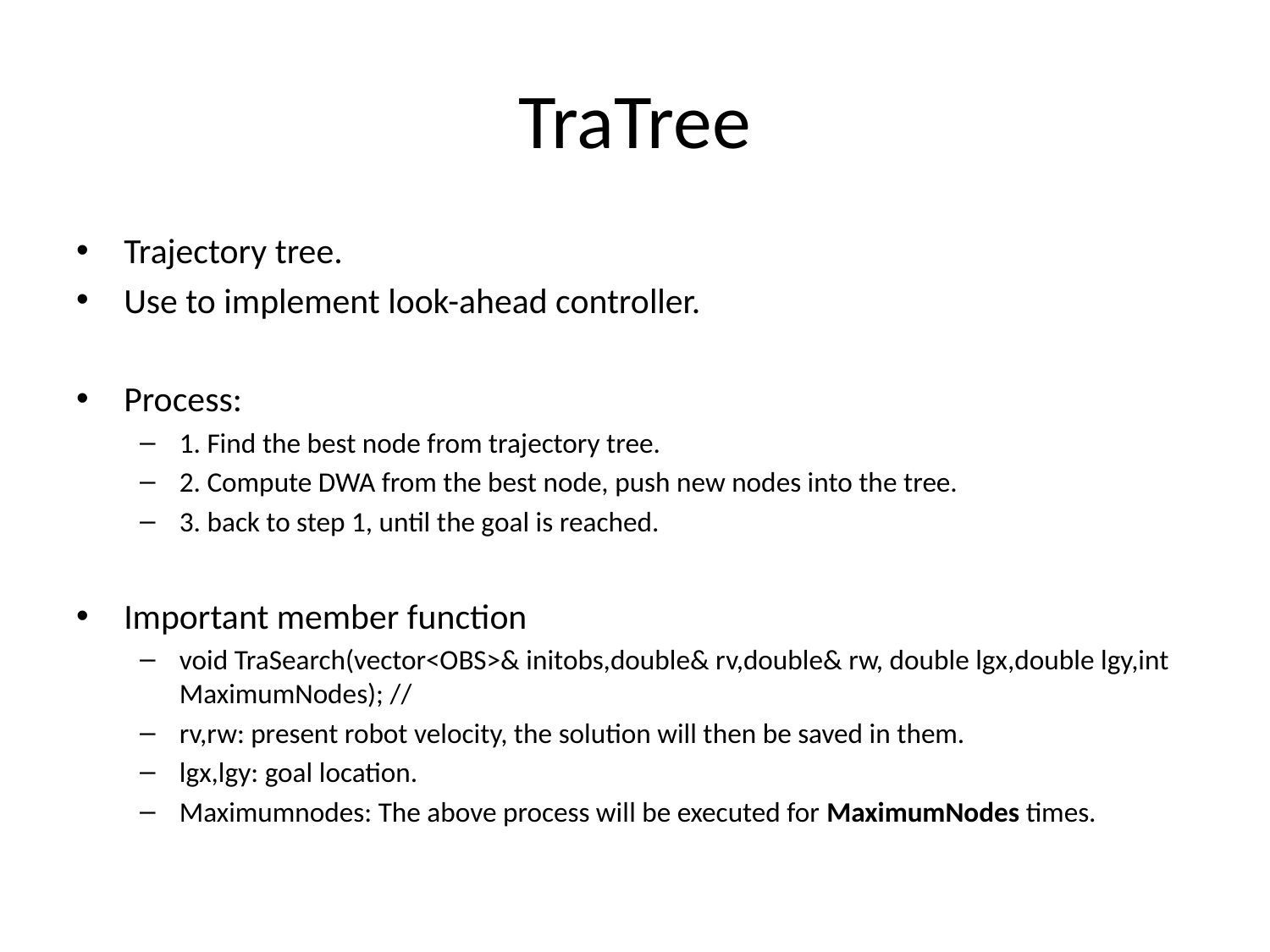

# TraTree
Trajectory tree.
Use to implement look-ahead controller.

Process:
1. Find the best node from trajectory tree.
2. Compute DWA from the best node, push new nodes into the tree.
3. back to step 1, until the goal is reached.

Important member function
void TraSearch(vector<OBS>& initobs,double& rv,double& rw, double lgx,double lgy,int MaximumNodes); //
rv,rw: present robot velocity, the solution will then be saved in them.
lgx,lgy: goal location.
Maximumnodes: The above process will be executed for MaximumNodes times.